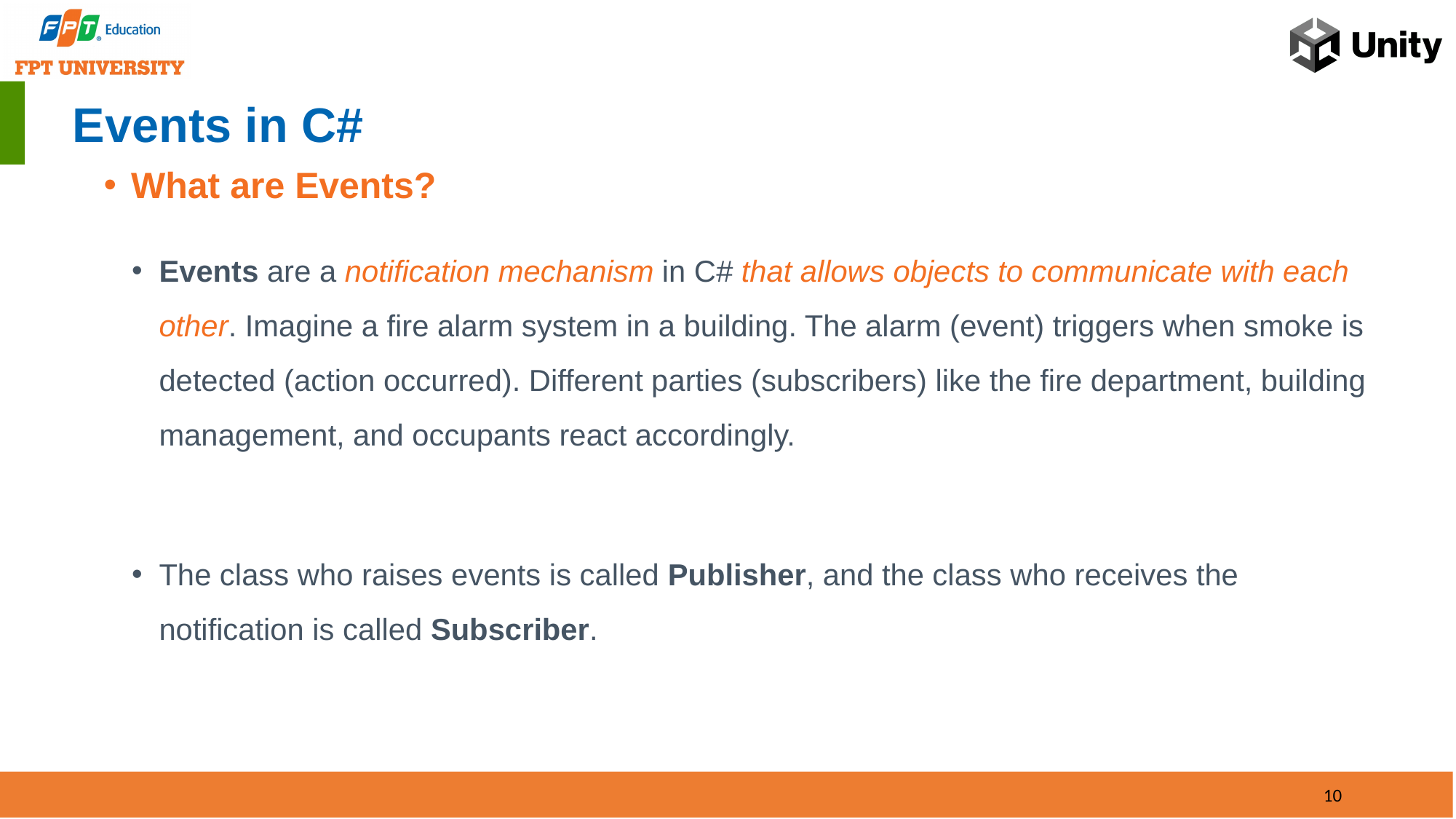

# Events in C#
What are Events?
Events are a notification mechanism in C# that allows objects to communicate with each other. Imagine a fire alarm system in a building. The alarm (event) triggers when smoke is detected (action occurred). Different parties (subscribers) like the fire department, building management, and occupants react accordingly.

The class who raises events is called Publisher, and the class who receives the notification is called Subscriber.
10